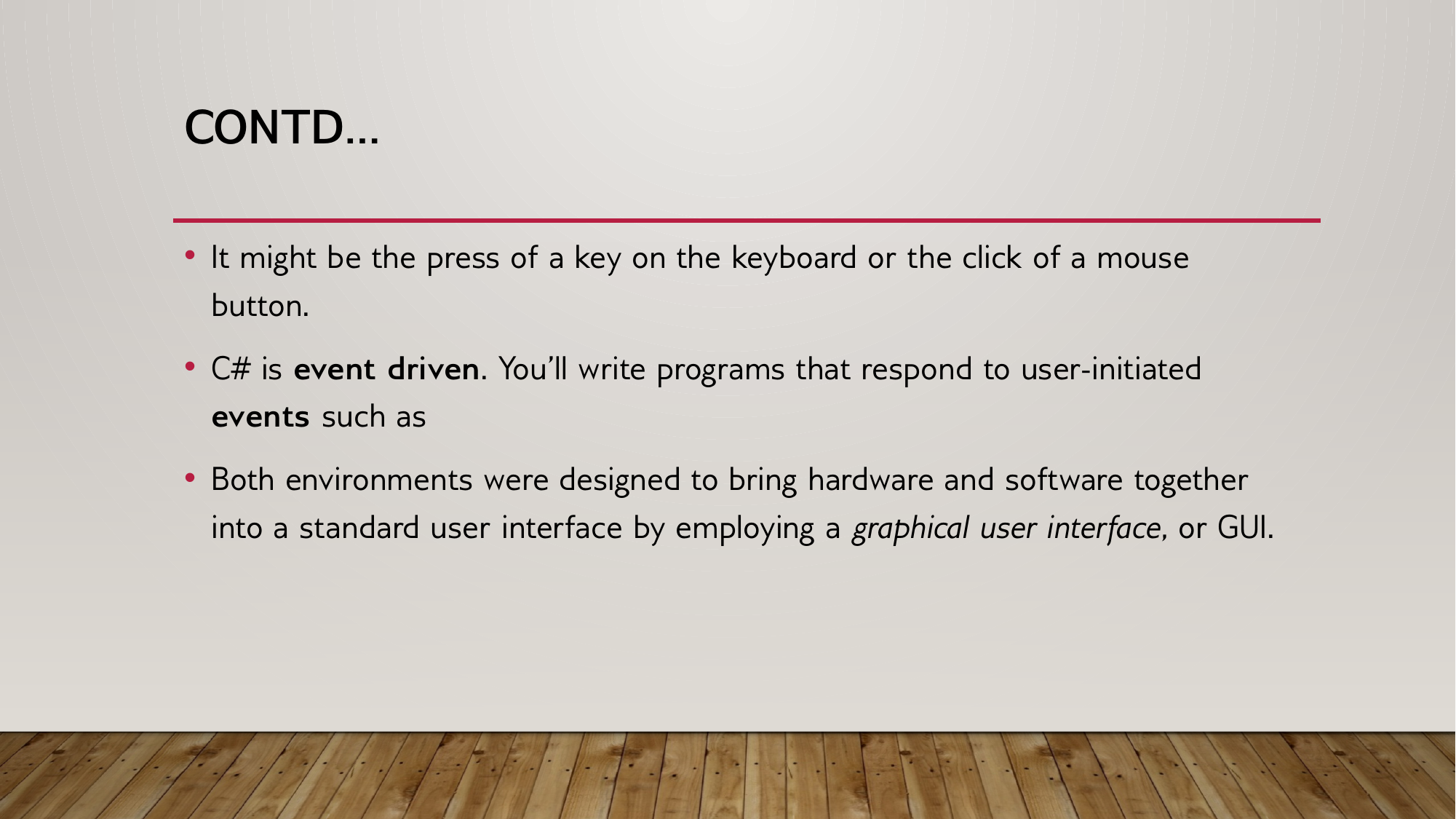

# CONTD…
It might be the press of a key on the keyboard or the click of a mouse button.
C# is event driven. You’ll write programs that respond to user-initiated events such as
Both environments were designed to bring hardware and software together into a standard user interface by employing a graphical user interface, or GUI.